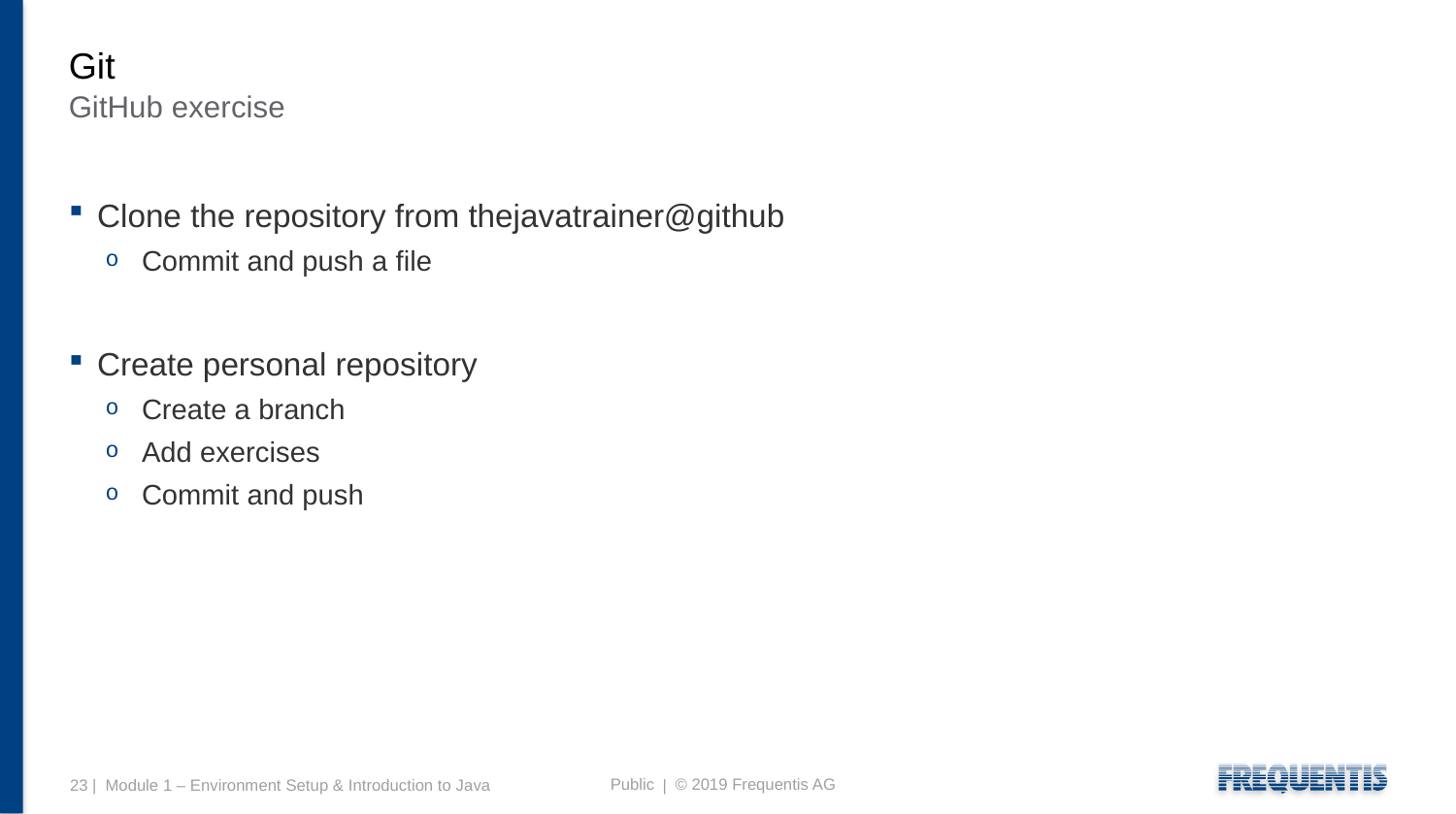

# Git
GitHub exercise

Clone the repository from thejavatrainer@github
Commit and push a file

Create personal repository
Create a branch
Add exercises
Commit and push